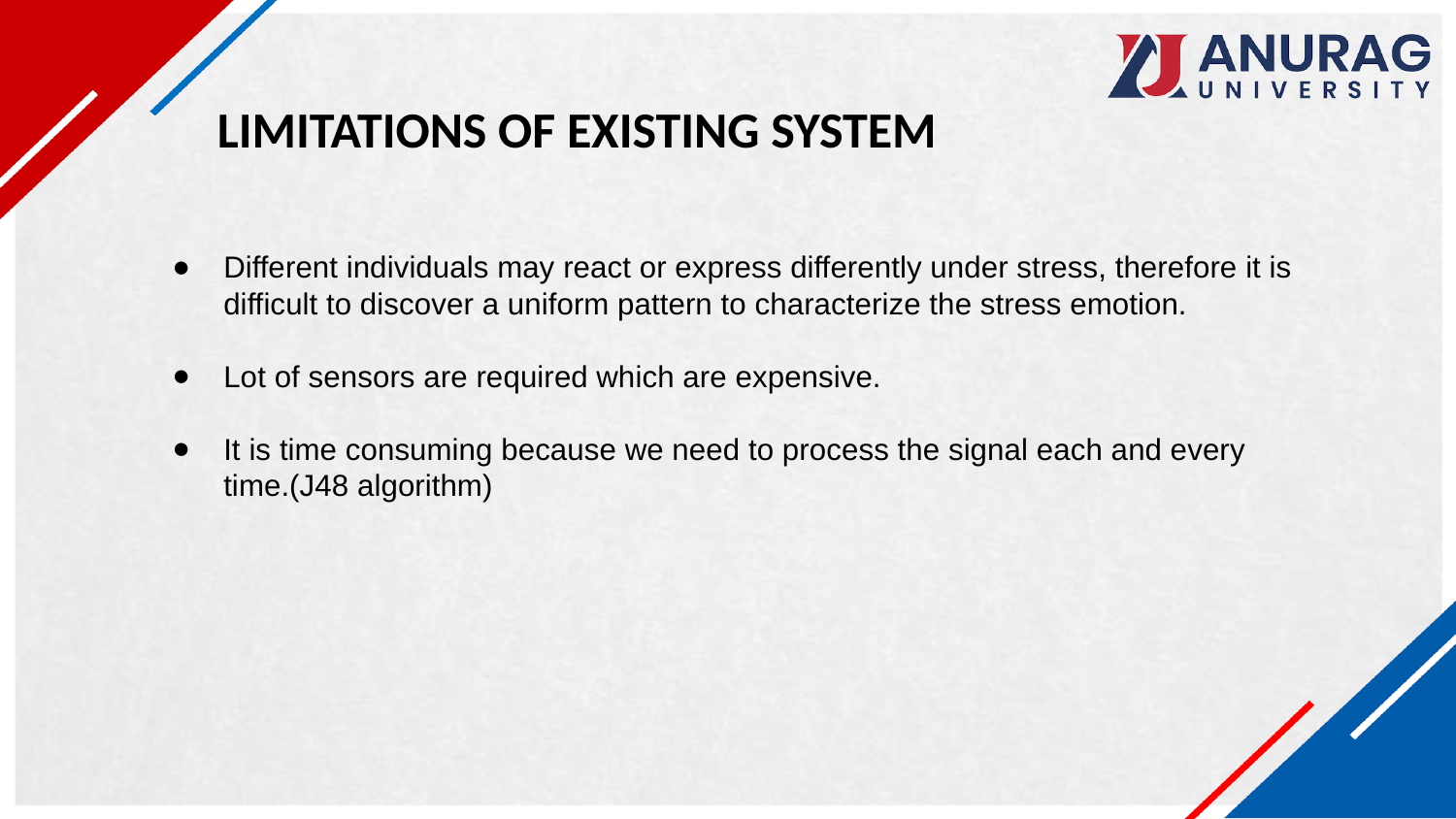

LIMITATIONS OF EXISTING SYSTEM
Different individuals may react or express differently under stress, therefore it is difficult to discover a uniform pattern to characterize the stress emotion.

Lot of sensors are required which are expensive.

It is time consuming because we need to process the signal each and every time.(J48 algorithm)